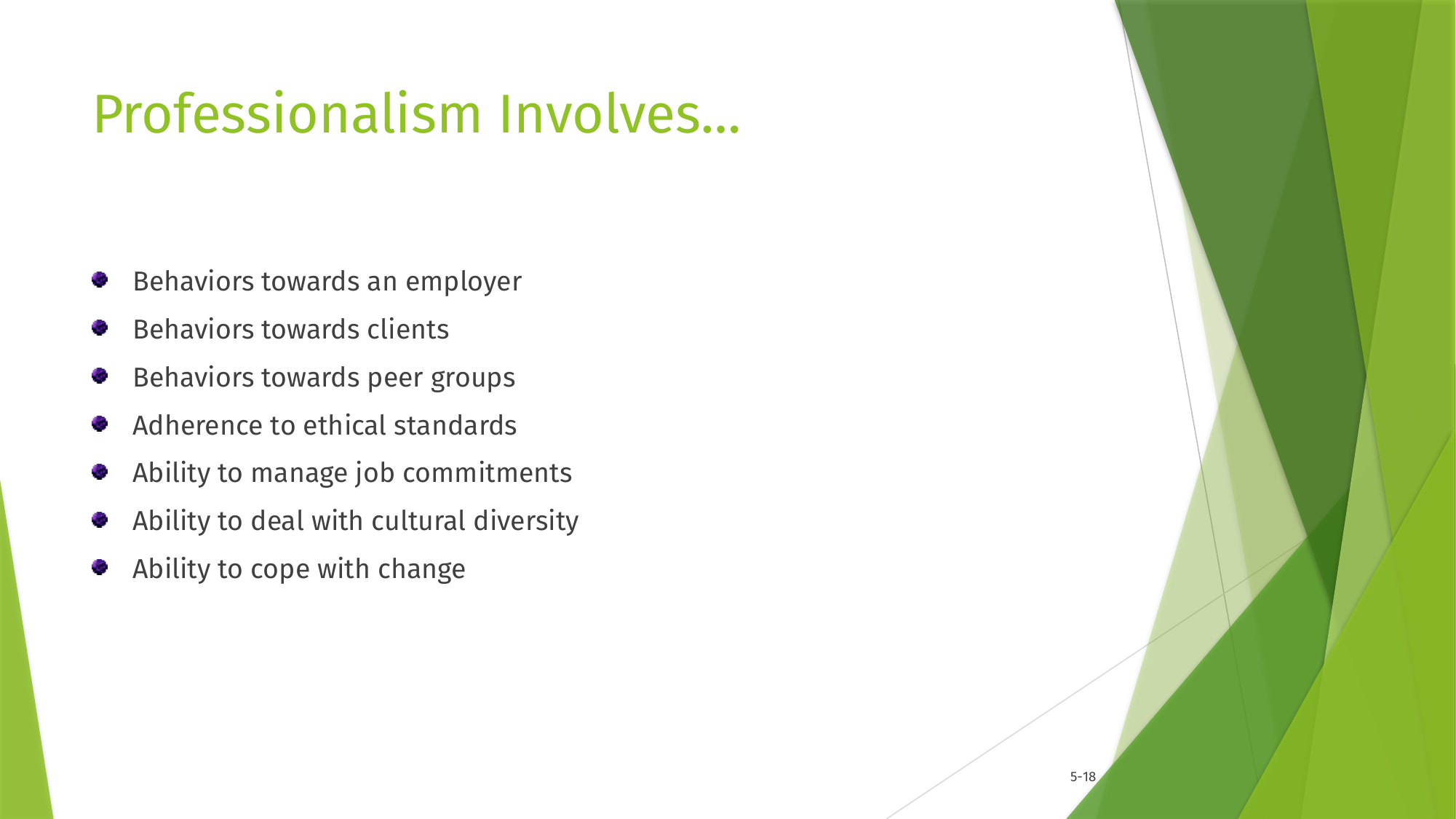

# Professionalism Involves…
Behaviors towards an employer
Behaviors towards clients
Behaviors towards peer groups
Adherence to ethical standards
Ability to manage job commitments
Ability to deal with cultural diversity
Ability to cope with change
				5-18